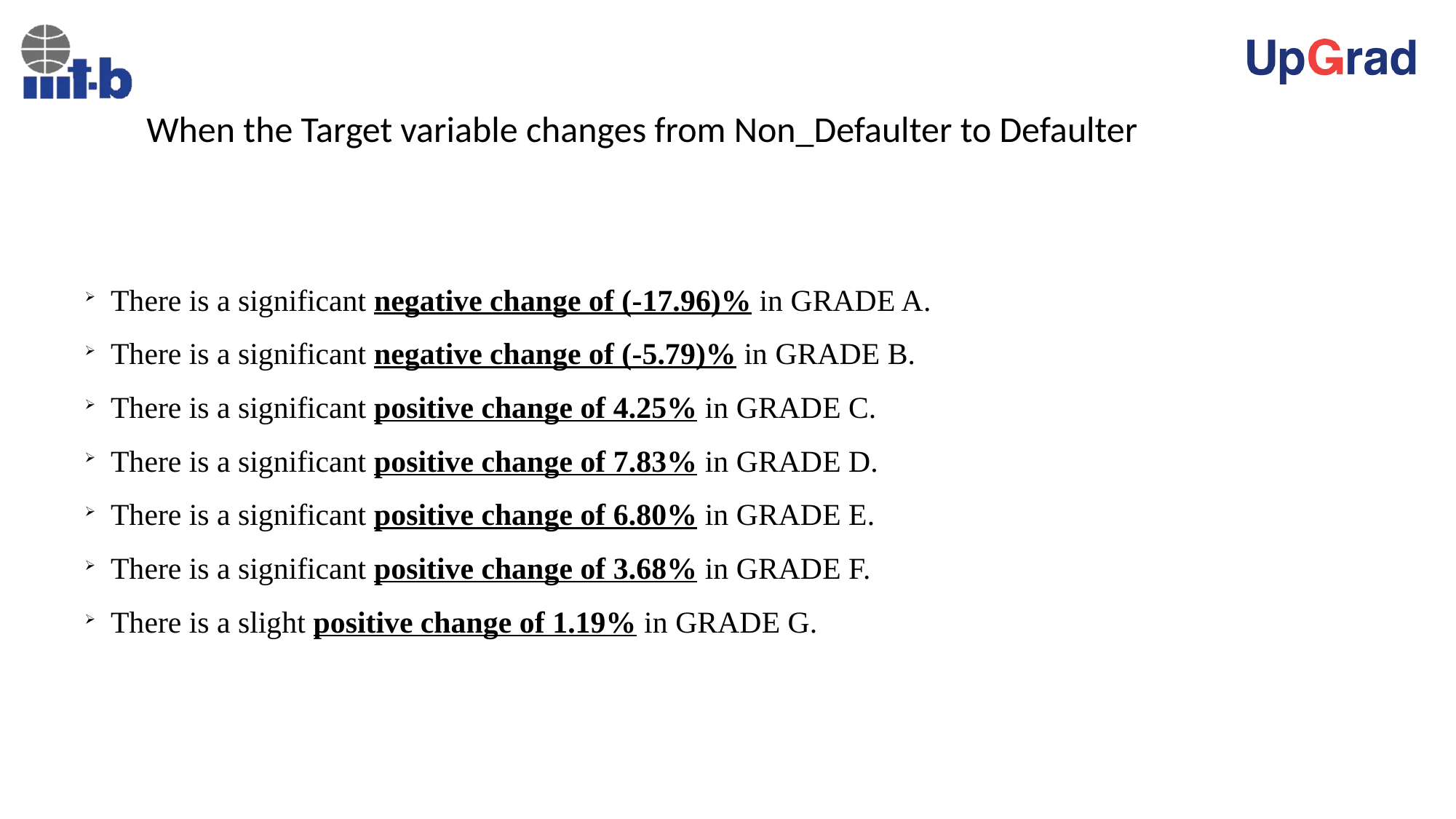

When the Target variable changes from Non_Defaulter to Defaulter

There is a significant negative change of (-17.96)% in GRADE A.
There is a significant negative change of (-5.79)% in GRADE B.
There is a significant positive change of 4.25% in GRADE C.
There is a significant positive change of 7.83% in GRADE D.
There is a significant positive change of 6.80% in GRADE E.
There is a significant positive change of 3.68% in GRADE F.
There is a slight positive change of 1.19% in GRADE G.